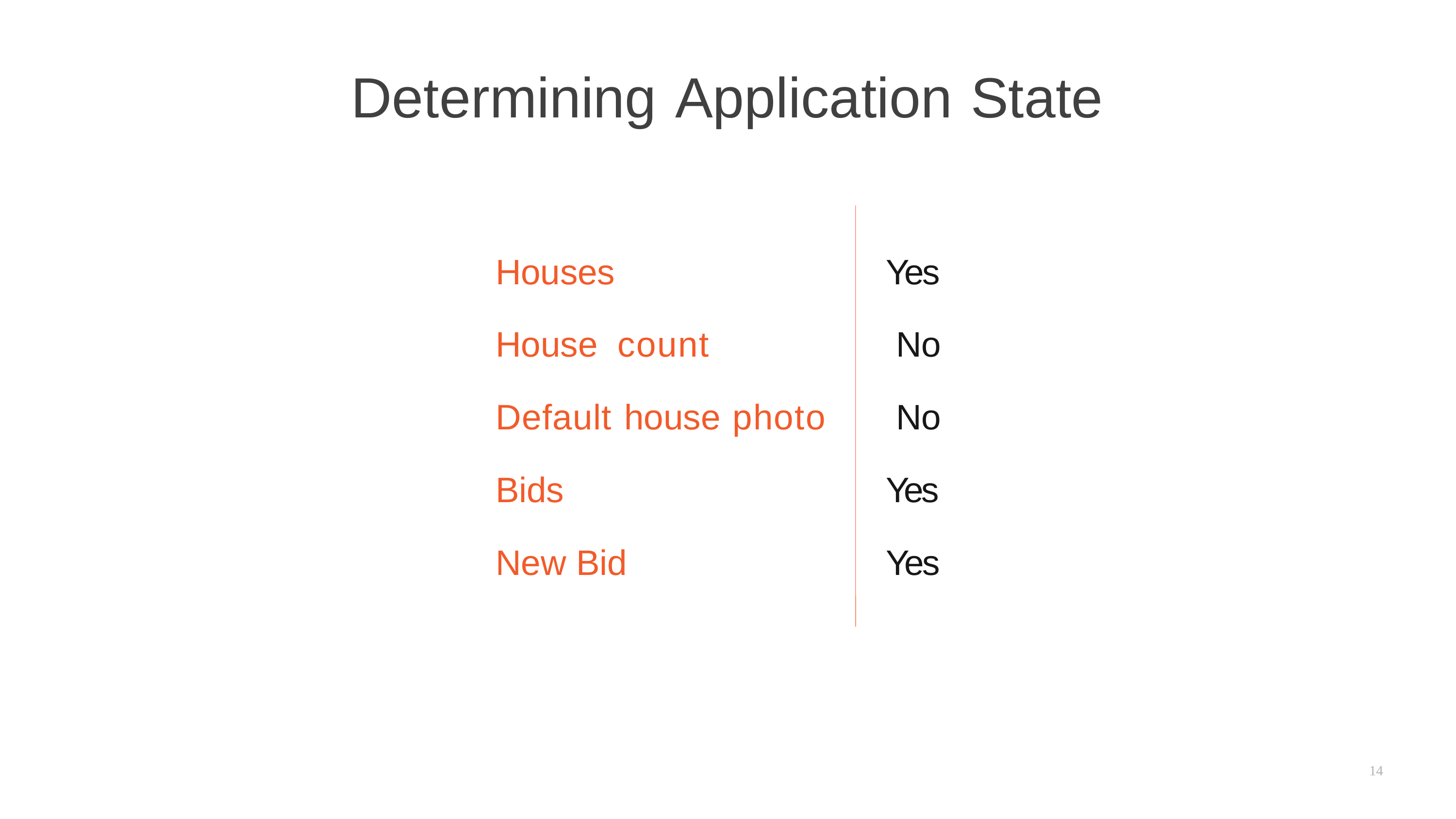

# Determining Application State

Houses	Yes
House count	No Default house photo    No Bids	Yes
New Bid	Yes
14